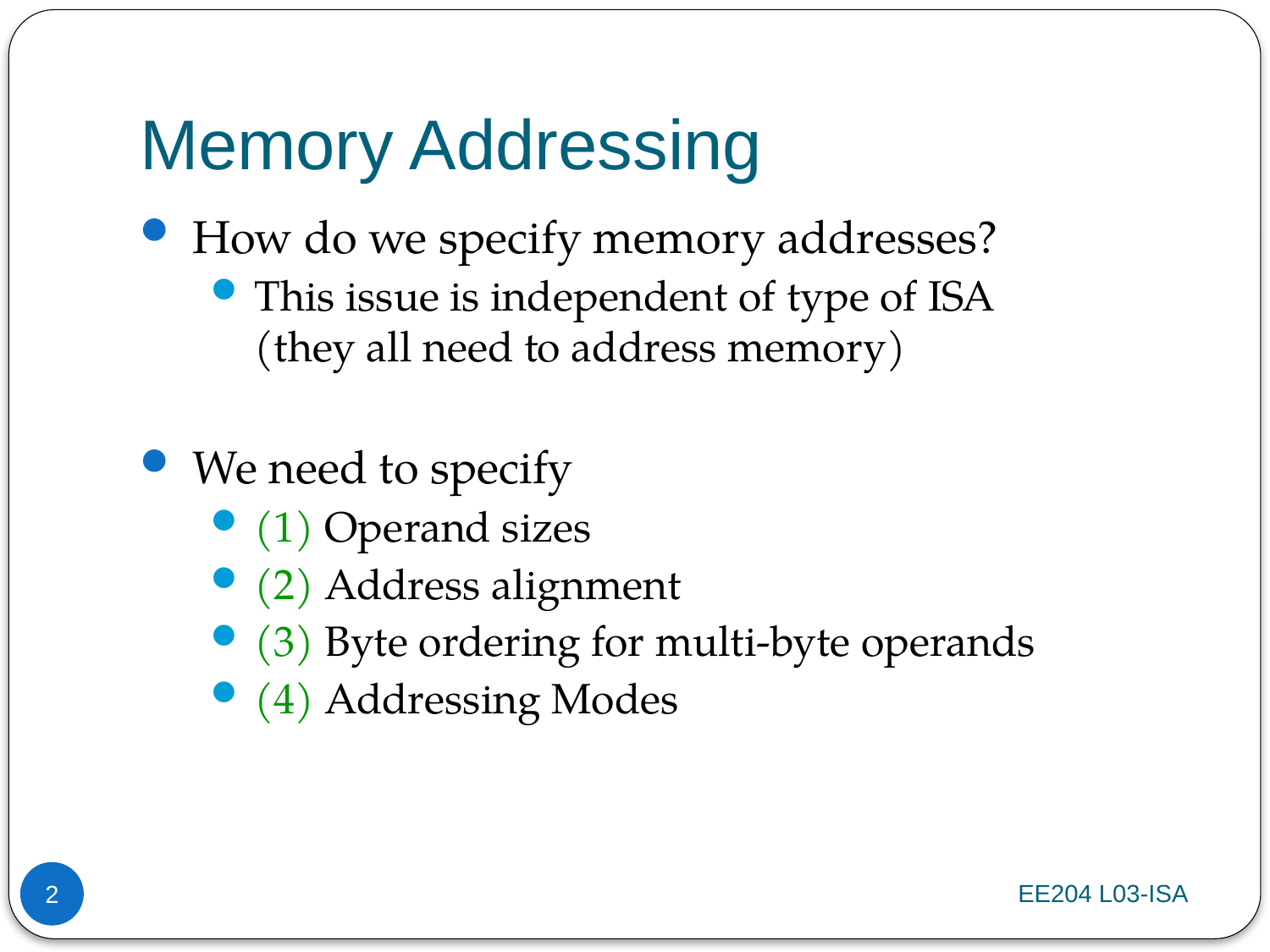

# Memory Addressing
How do we specify memory addresses?
This issue is independent of type of ISA
(they all need to address memory)

We need to specify
(1) Operand sizes
(2) Address alignment
(3) Byte ordering for multi-byte operands
(4) Addressing Modes
EE204 L03-ISA
2